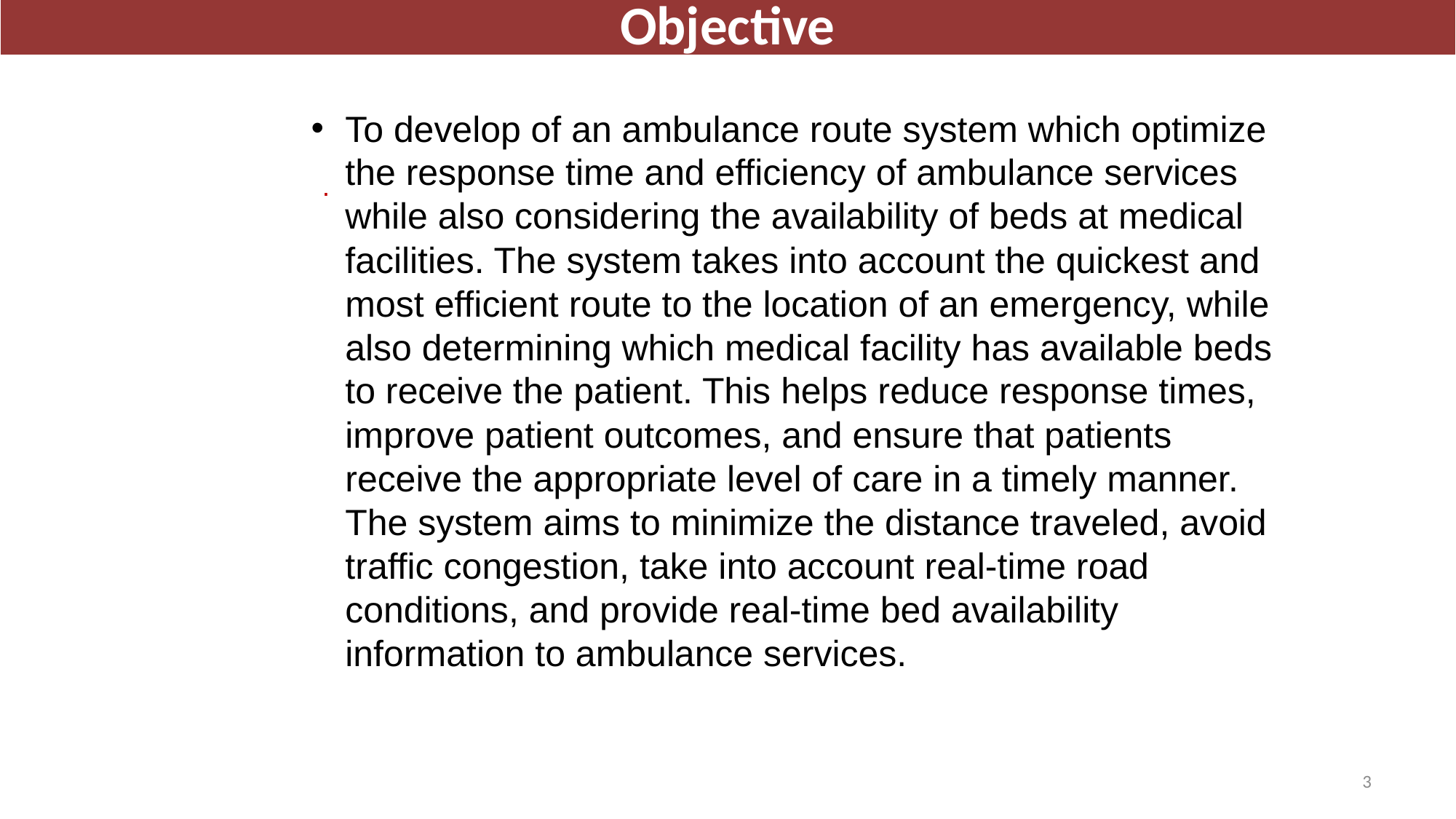

Objective
To develop of an ambulance route system which optimize the response time and efficiency of ambulance services while also considering the availability of beds at medical facilities. The system takes into account the quickest and most efficient route to the location of an emergency, while also determining which medical facility has available beds to receive the patient. This helps reduce response times, improve patient outcomes, and ensure that patients receive the appropriate level of care in a timely manner. The system aims to minimize the distance traveled, avoid traffic congestion, take into account real-time road conditions, and provide real-time bed availability information to ambulance services.
.
3